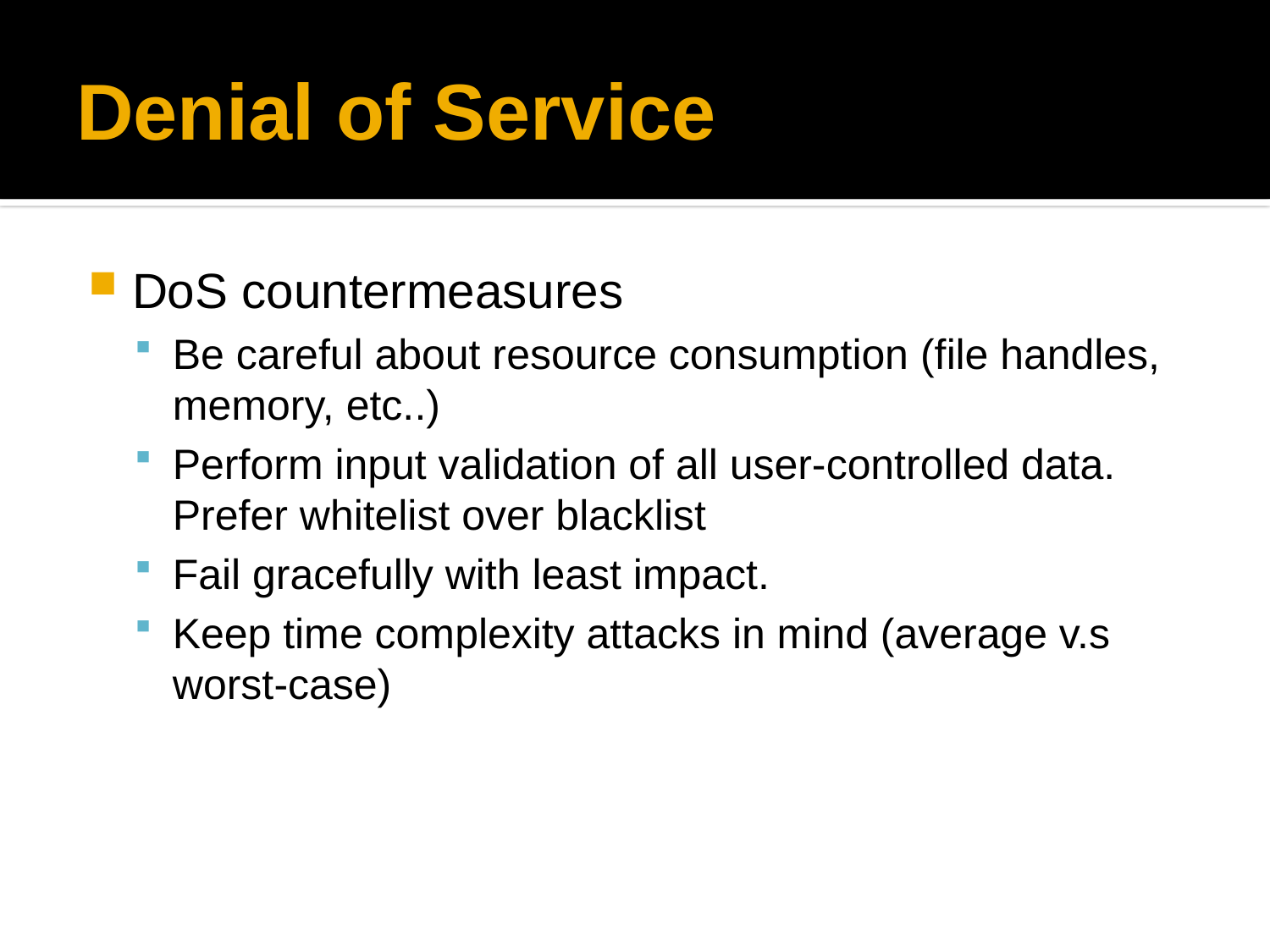

# Denial of Service
DoS countermeasures
Be careful about resource consumption (file handles, memory, etc..)
Perform input validation of all user-controlled data. Prefer whitelist over blacklist
Fail gracefully with least impact.
Keep time complexity attacks in mind (average v.s worst-case)